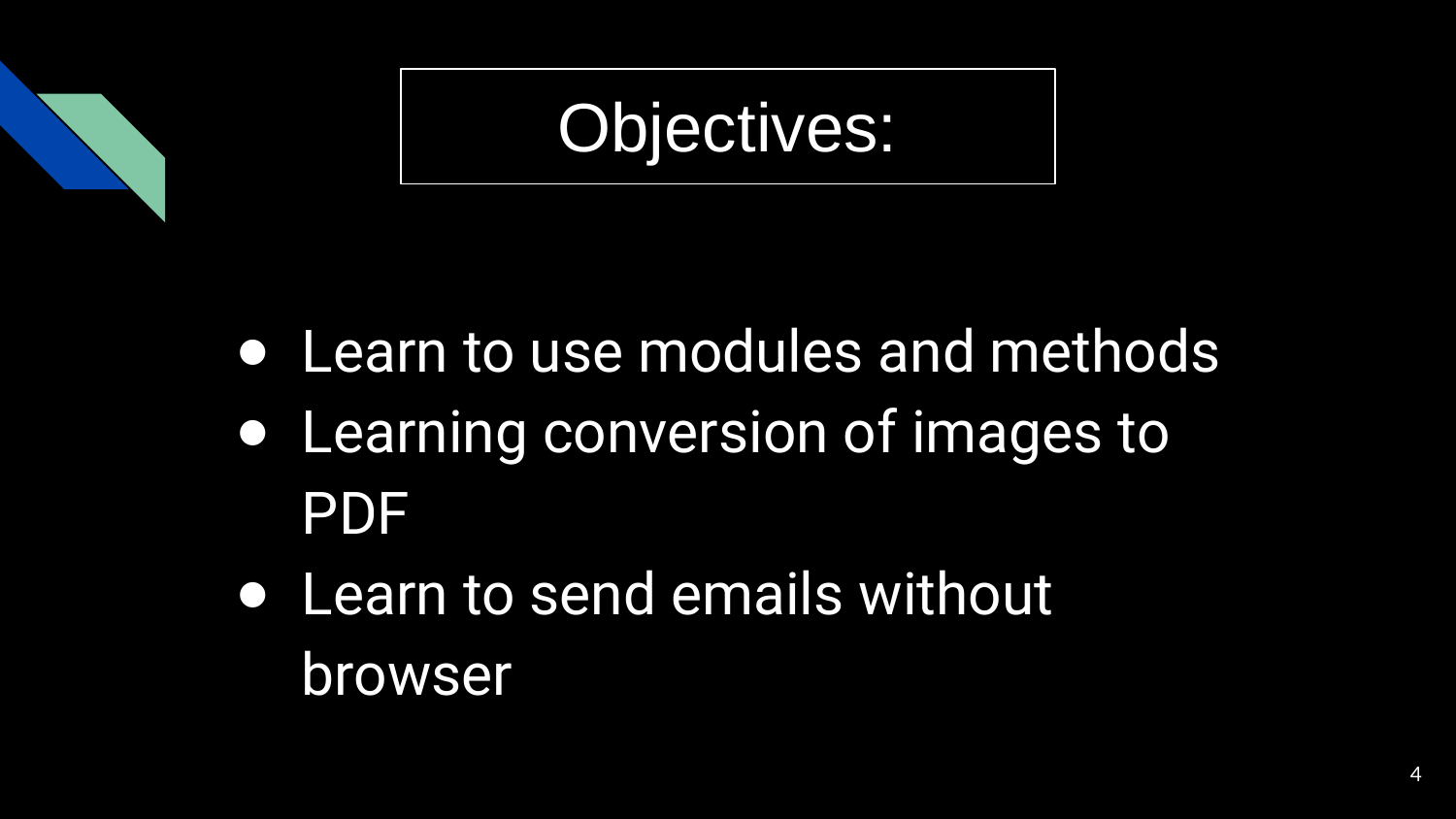

# Objectives:
Learn to use modules and methods
Learning conversion of images to PDF
Learn to send emails without browser
4